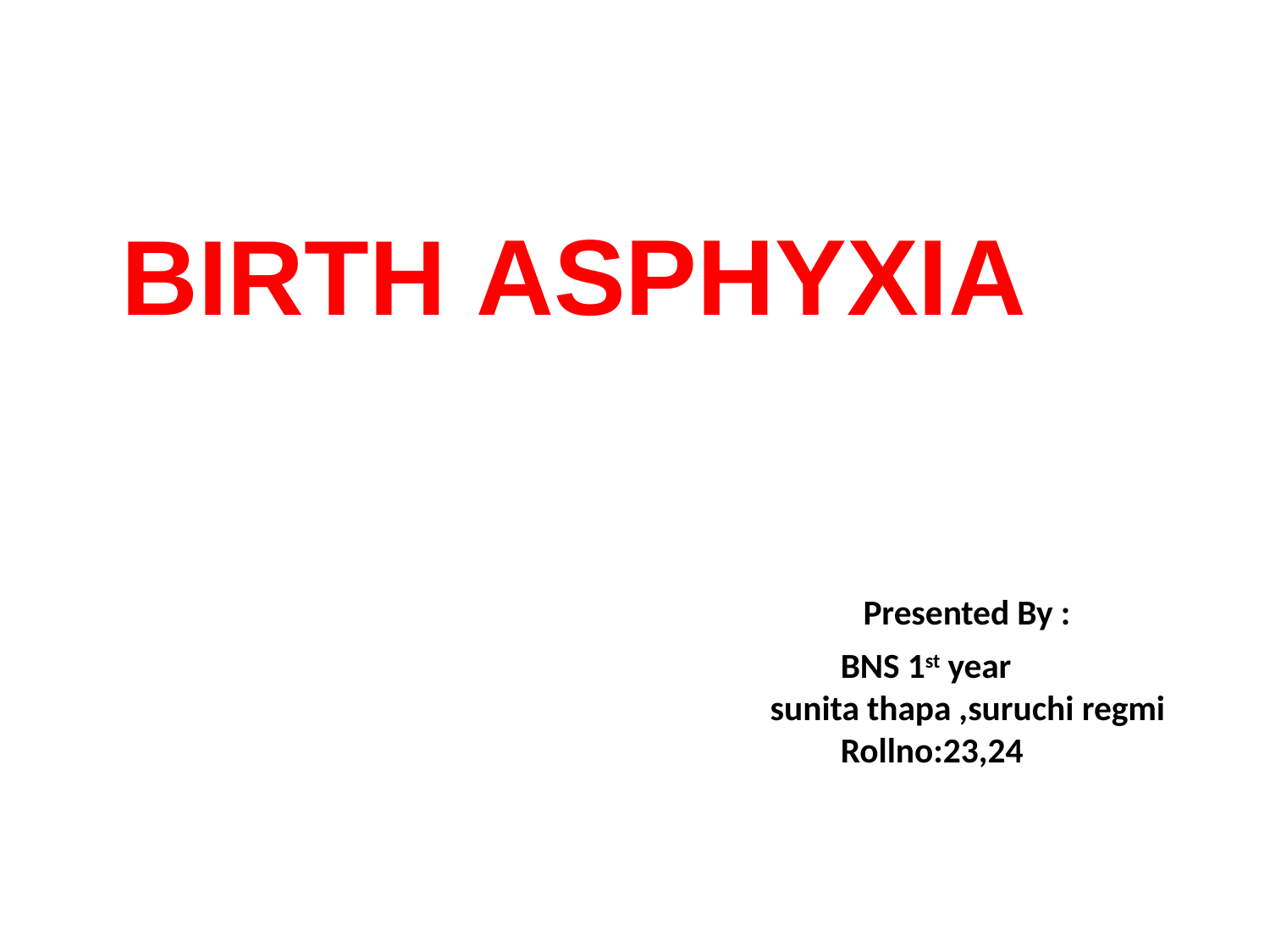

#

   BIRTH ASPHYXIA

                                          Presented By :
                                                                                                 BNS 1st year
                                                                                        sunita thapa ,suruchi regmi
                                                                                                 Rollno:23,24